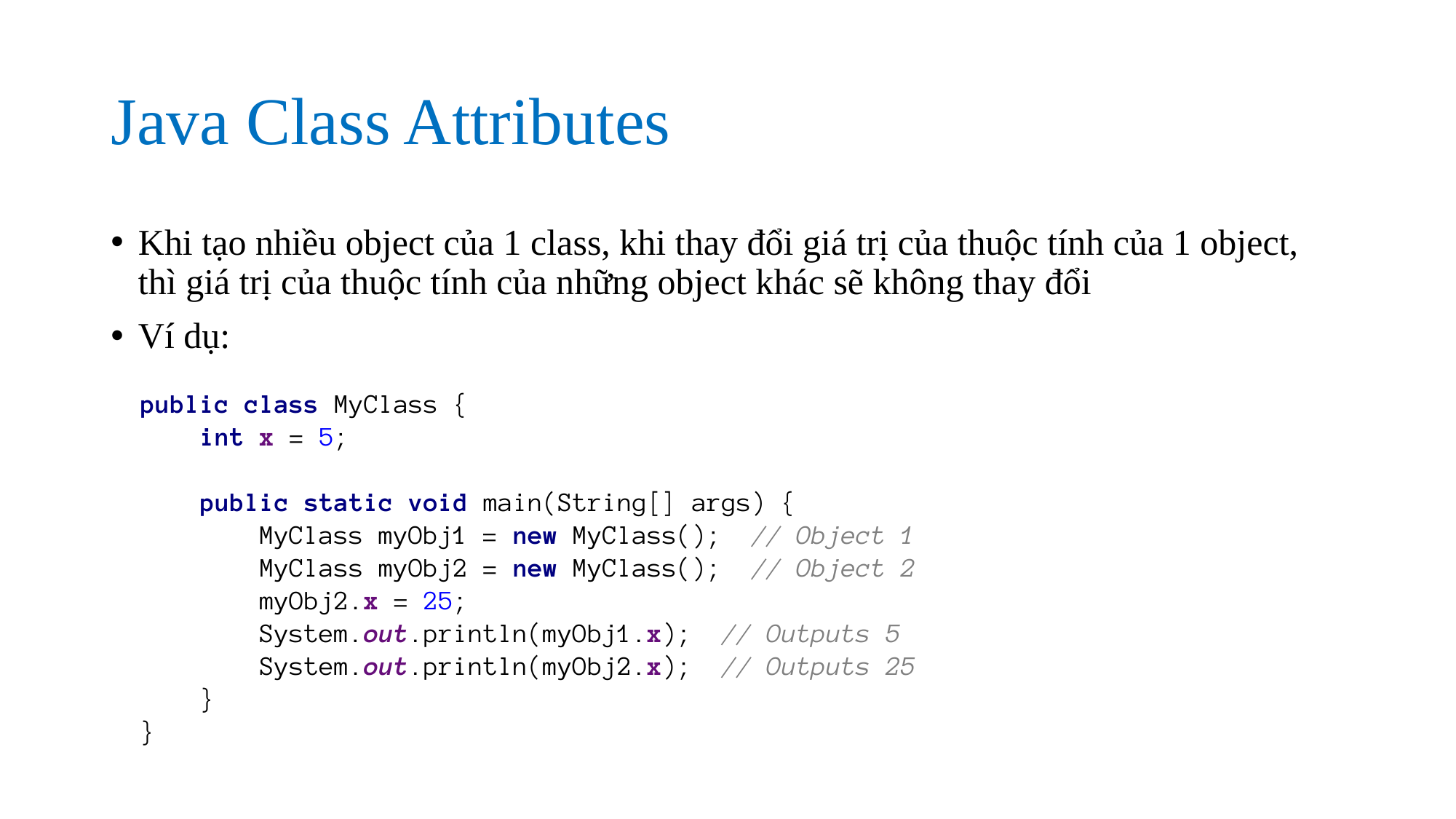

# Java Class Attributes
Khi tạo nhiều object của 1 class, khi thay đổi giá trị của thuộc tính của 1 object, thì giá trị của thuộc tính của những object khác sẽ không thay đổi
Ví dụ:
public class MyClass {
    int x = 5;
    public static void main(String[] args) {
        MyClass myObj1 = new MyClass();  // Object 1
        MyClass myObj2 = new MyClass();  // Object 2
        myObj2.x = 25;
        System.out.println(myObj1.x);  // Outputs 5
        System.out.println(myObj2.x);  // Outputs 25
    }
}